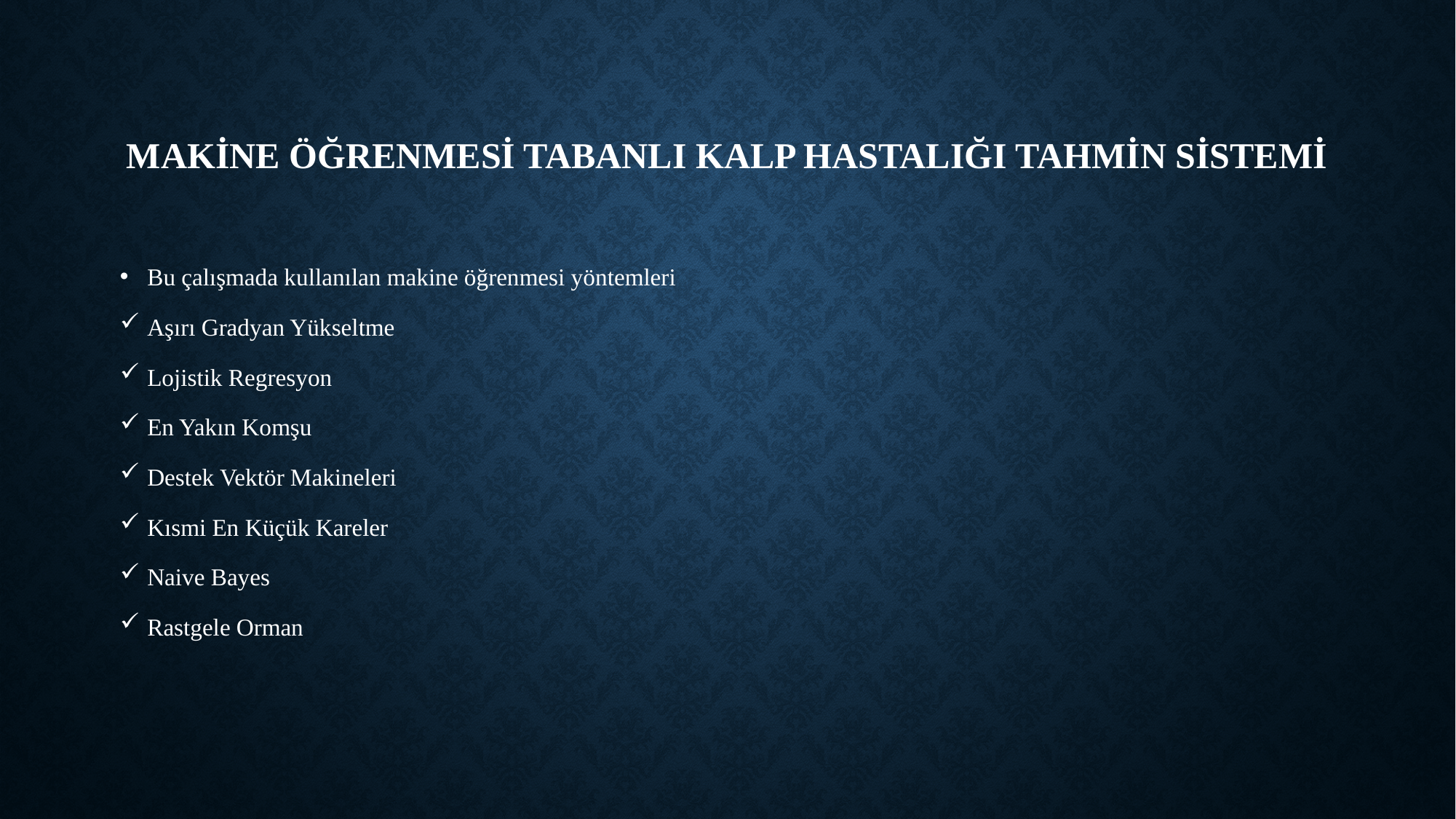

# Makine Öğrenmesi Tabanlı Kalp Hastalığı Tahmin Sistemi
Bu çalışmada kullanılan makine öğrenmesi yöntemleri
Aşırı Gradyan Yükseltme
Lojistik Regresyon
En Yakın Komşu
Destek Vektör Makineleri
Kısmi En Küçük Kareler
Naive Bayes
Rastgele Orman